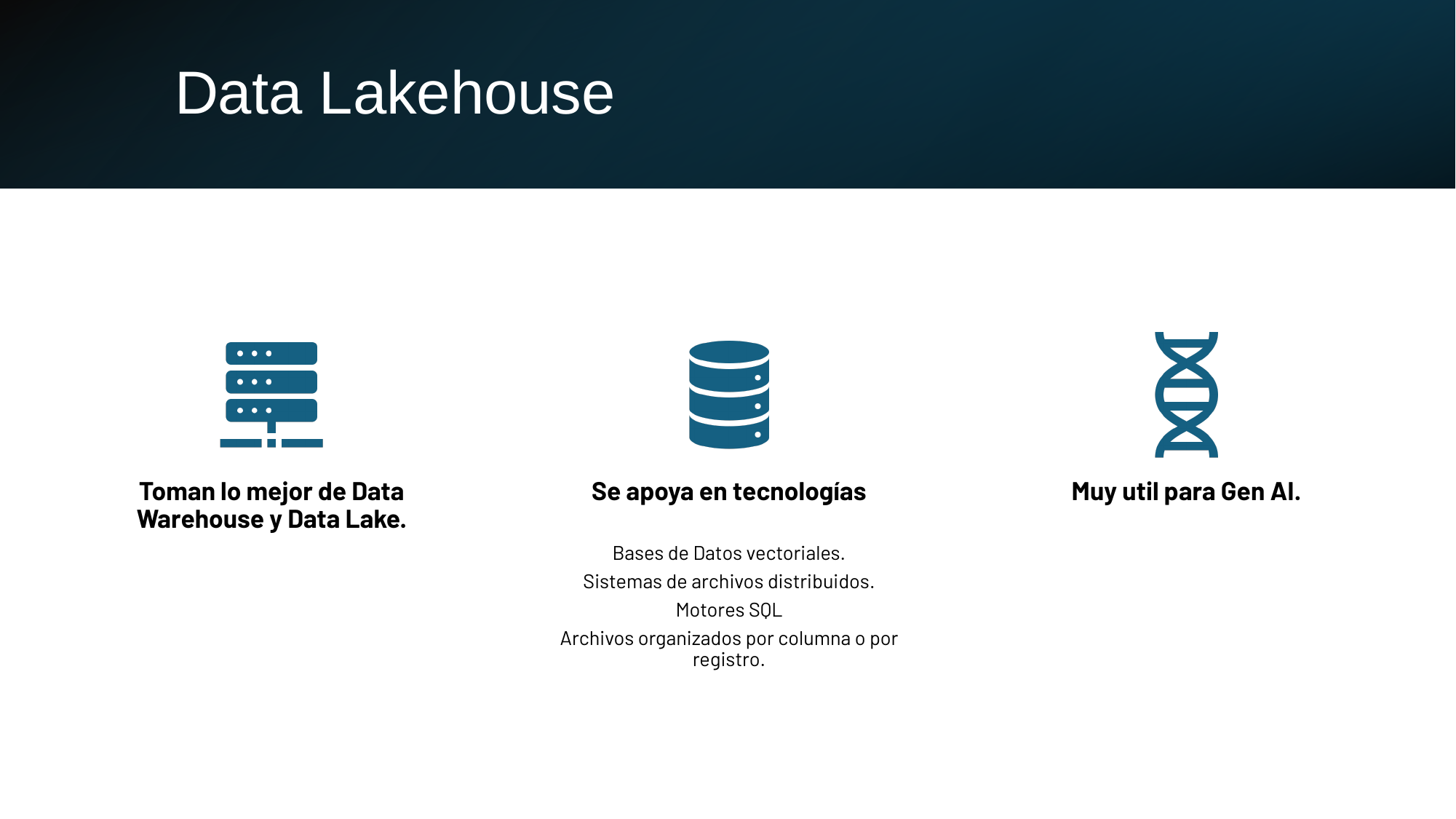

# Data Lakehouse
Toman lo mejor de Data Warehouse y Data Lake.
Se apoya en tecnologías
Bases de Datos vectoriales.
Sistemas de archivos distribuidos.
Motores SQL
Archivos organizados por columna o por registro.
Muy util para Gen AI.